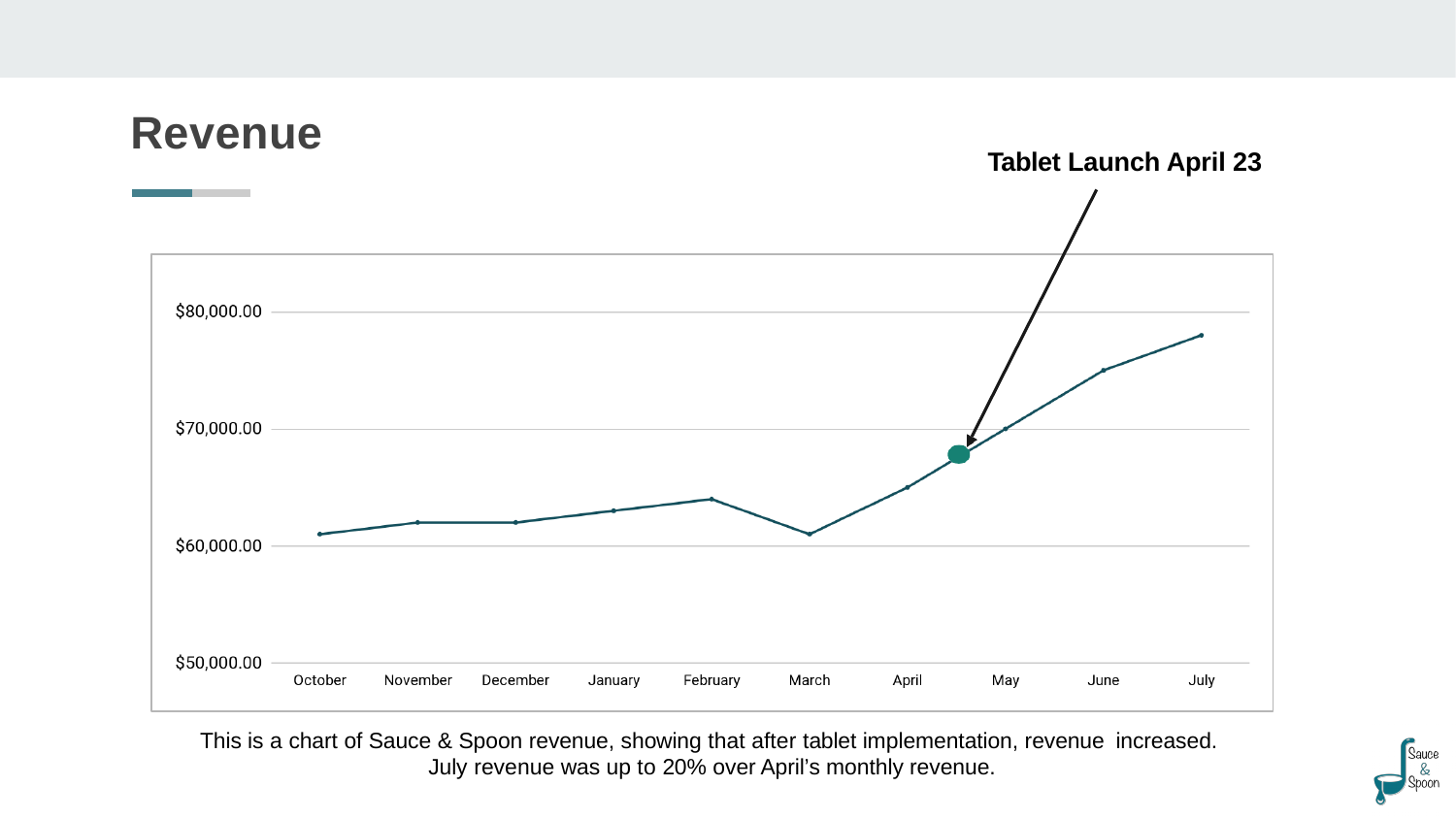

# Revenue
Tablet Launch April 23

This is a chart of Sauce & Spoon revenue, showing that after tablet implementation, revenue increased.
July revenue was up to 20% over April’s monthly revenue.